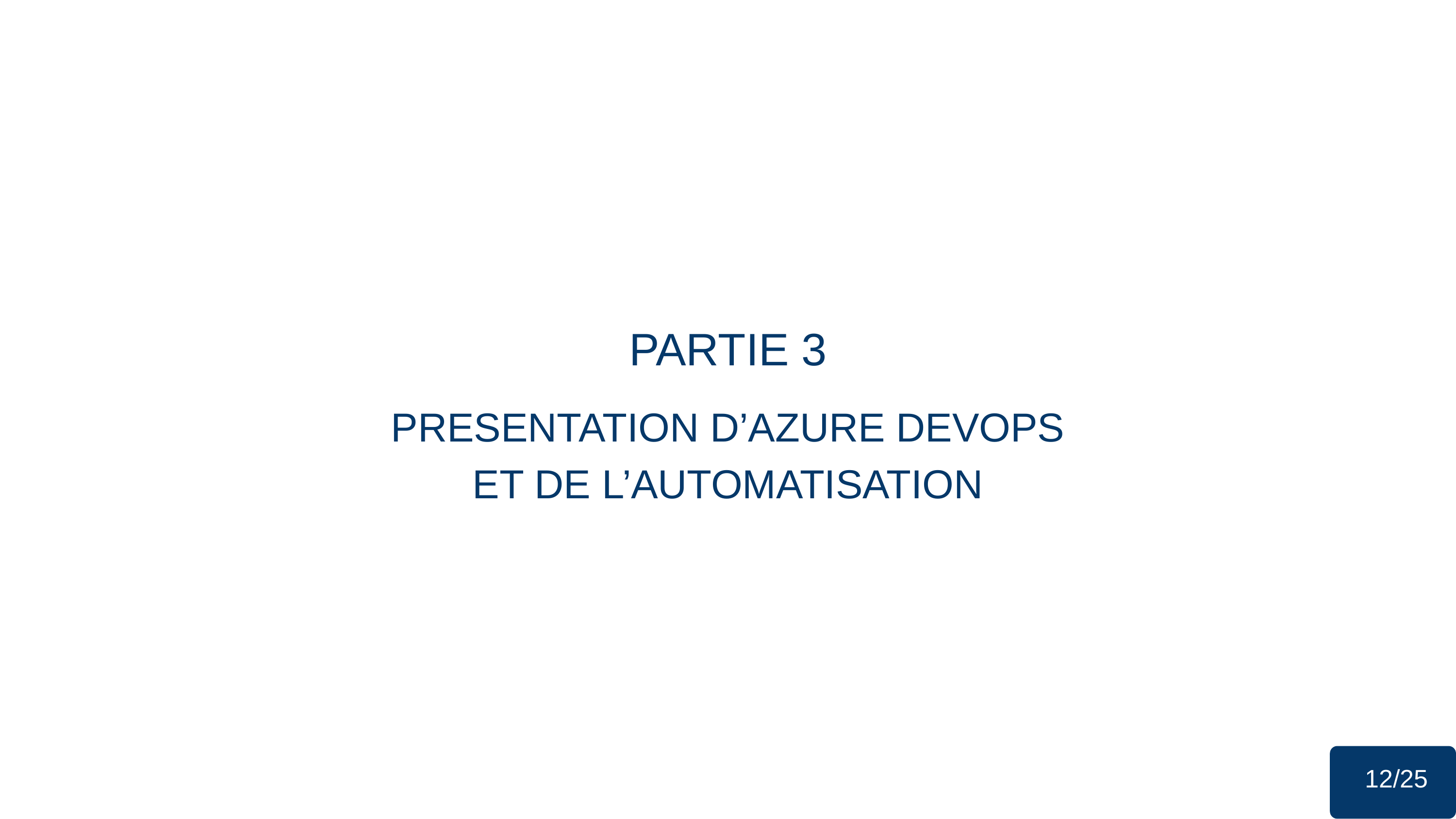

PARTIE 3
PRESENTATION D’AZURE DEVOPS ET DE L’AUTOMATISATION

 12/25